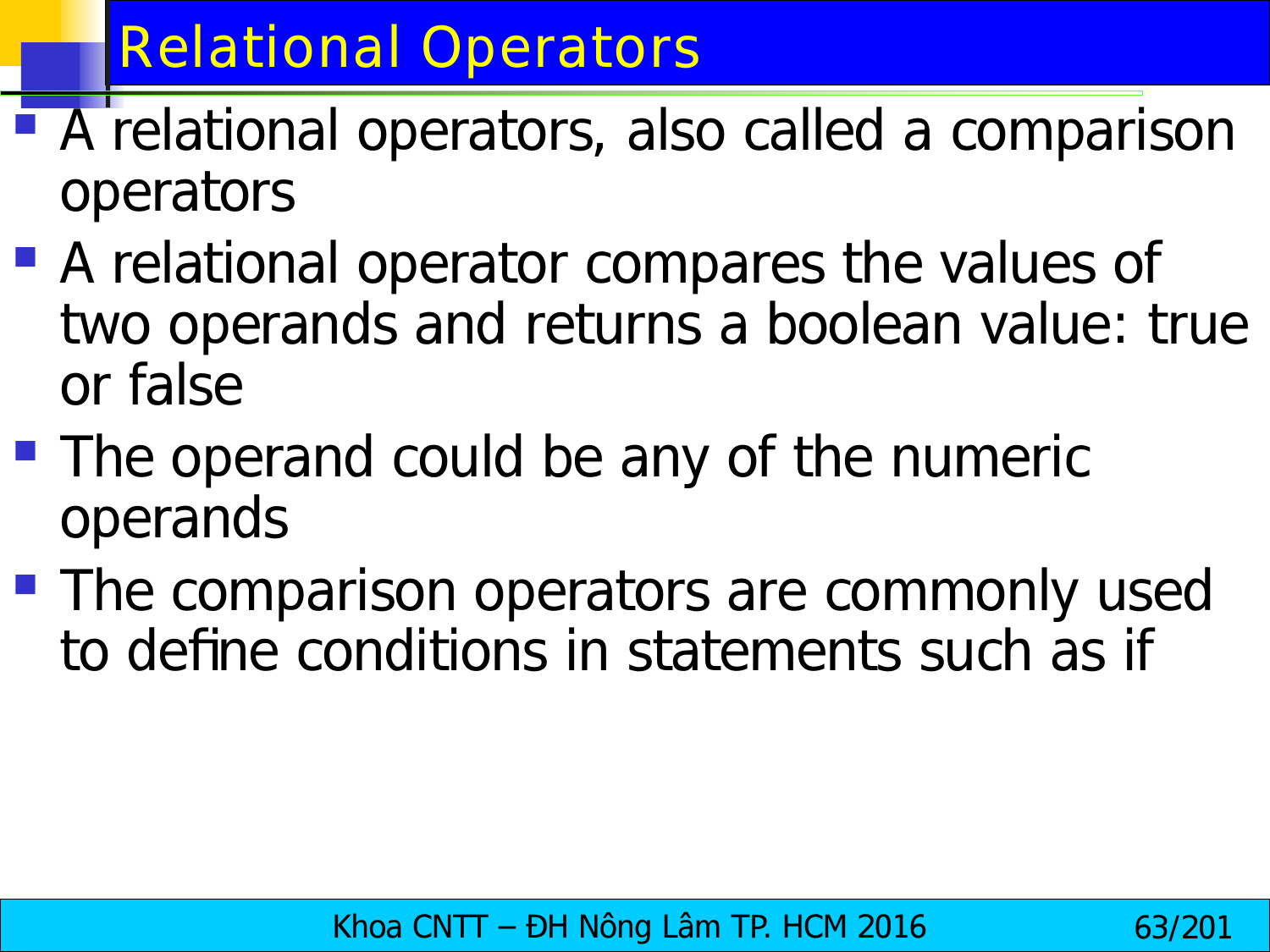

# Relational Operators
A relational operators, also called a comparison operators
A relational operator compares the values of two operands and returns a boolean value: true or false
The operand could be any of the numeric operands
The comparison operators are commonly used to define conditions in statements such as if